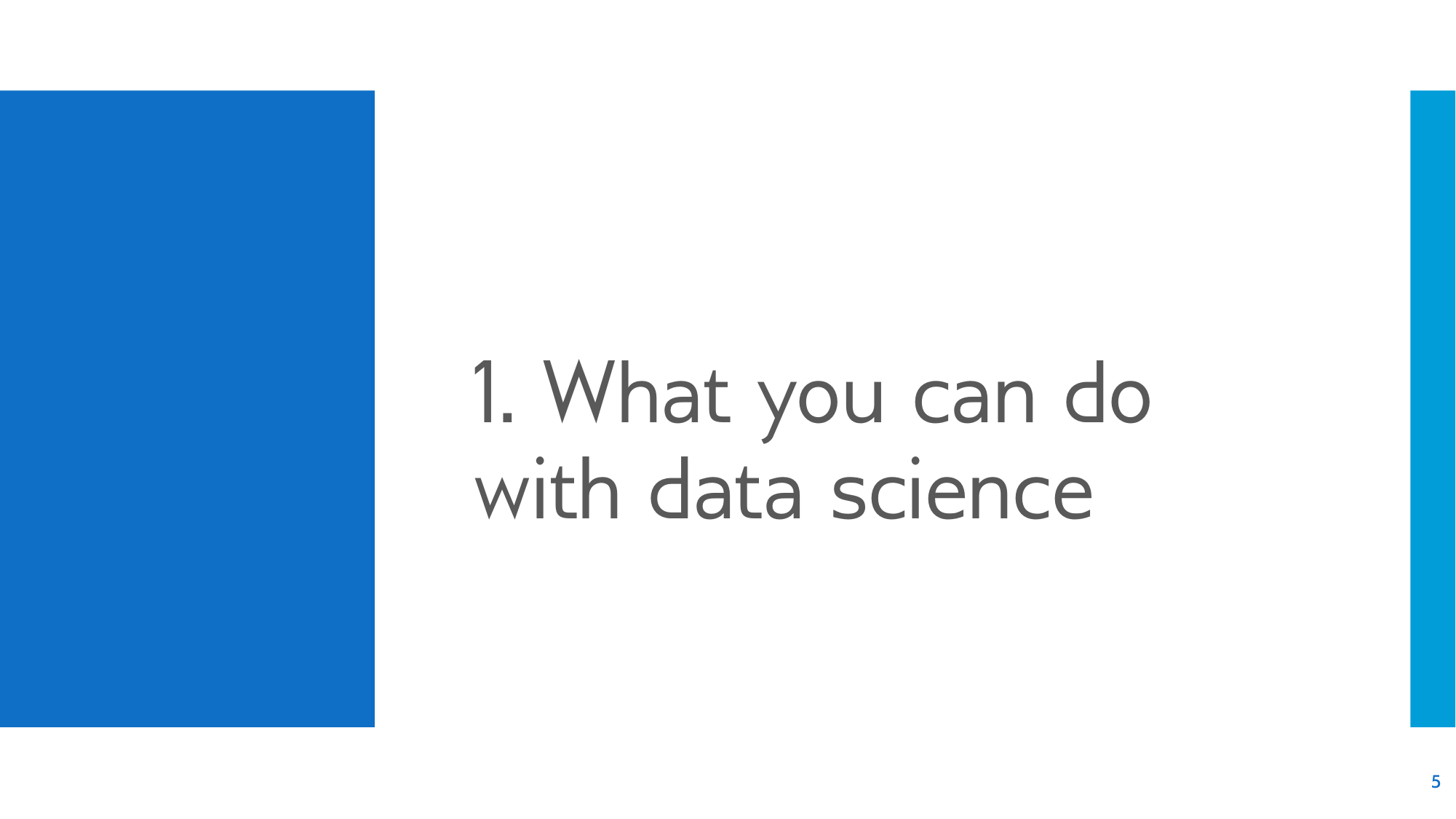

# 1. What you can do with data science
5